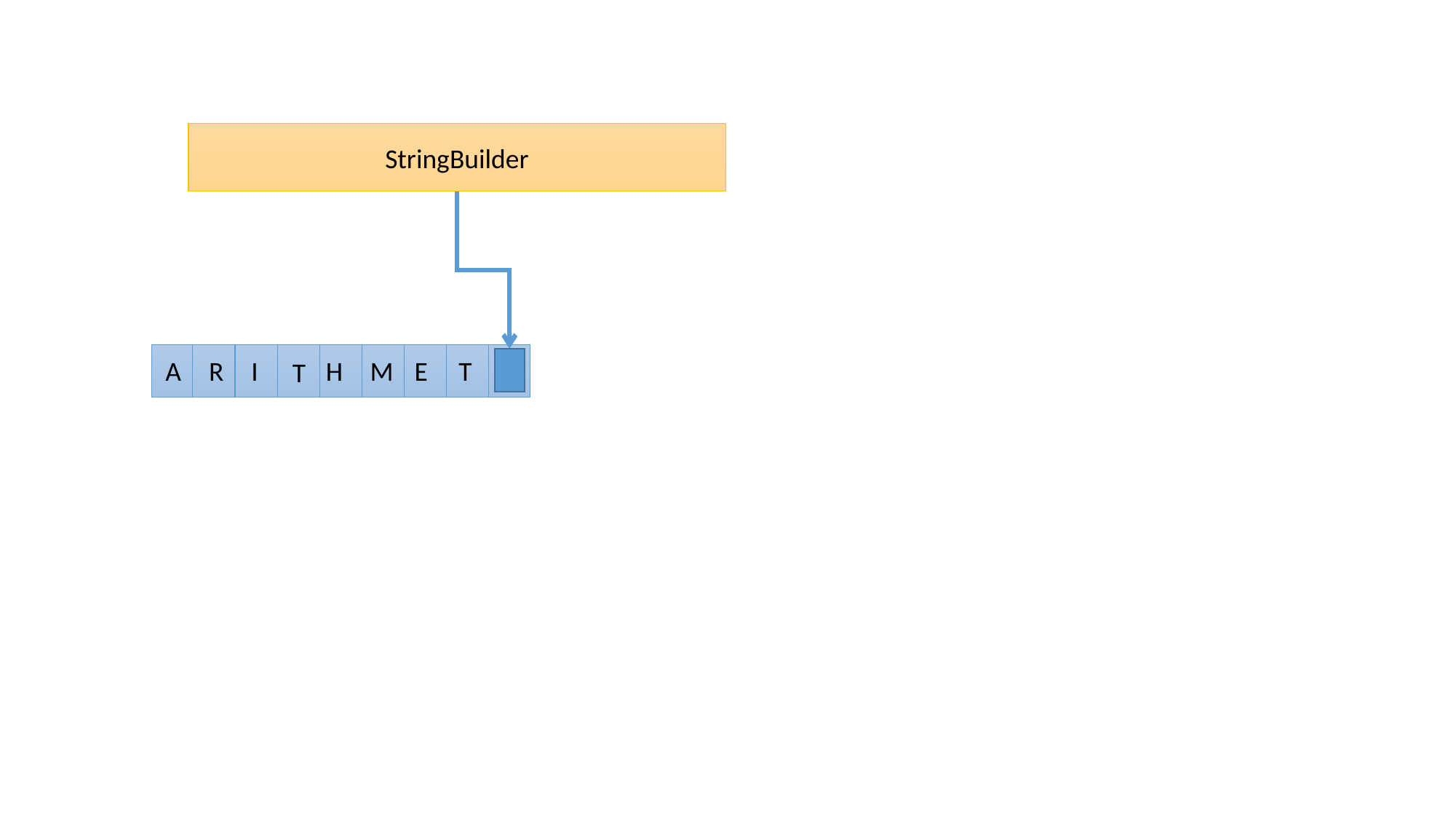

StringBuilder

A
R
I
H
M
E
T

T